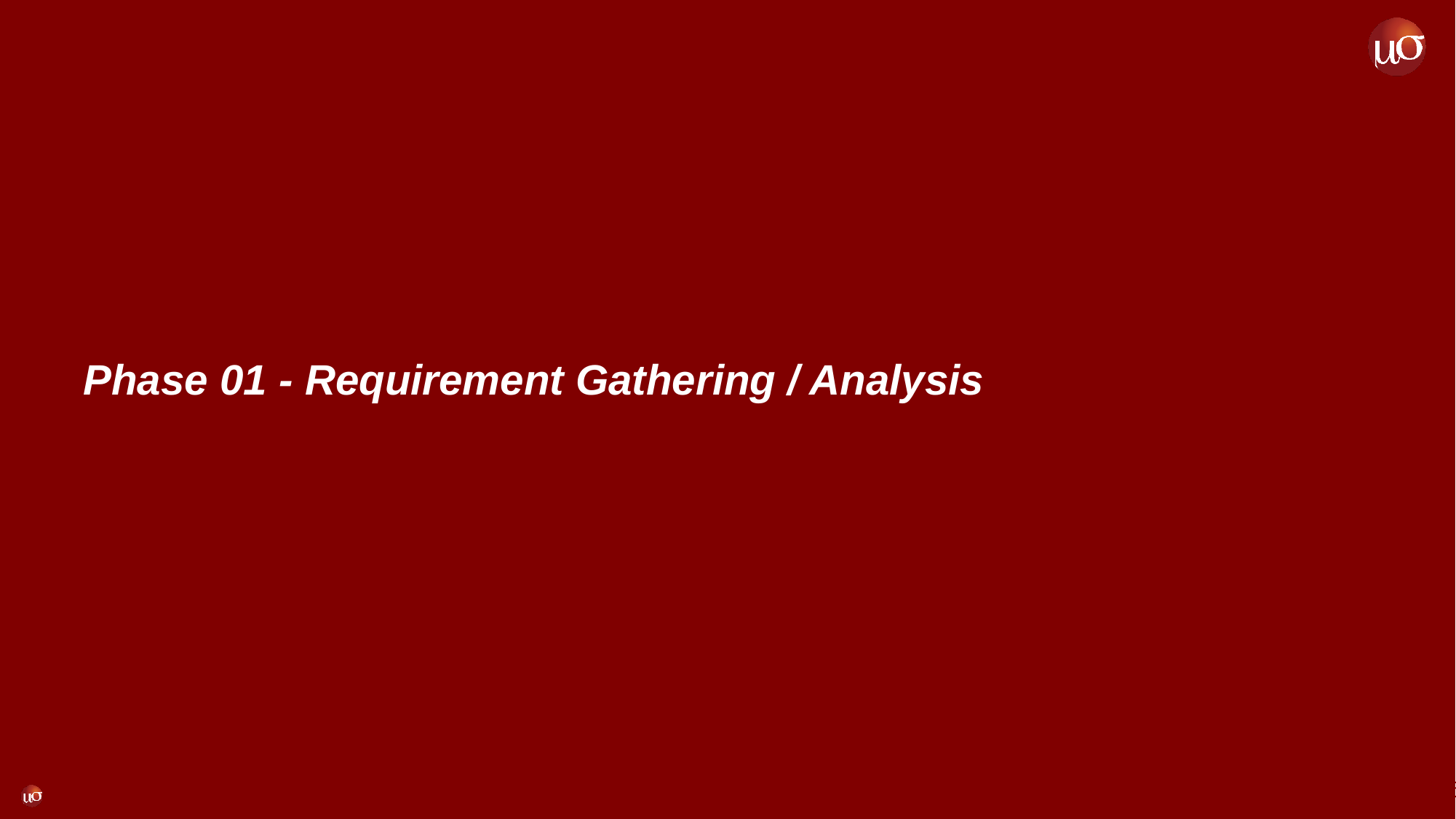

Phase 01 - Requirement Gathering / Analysis